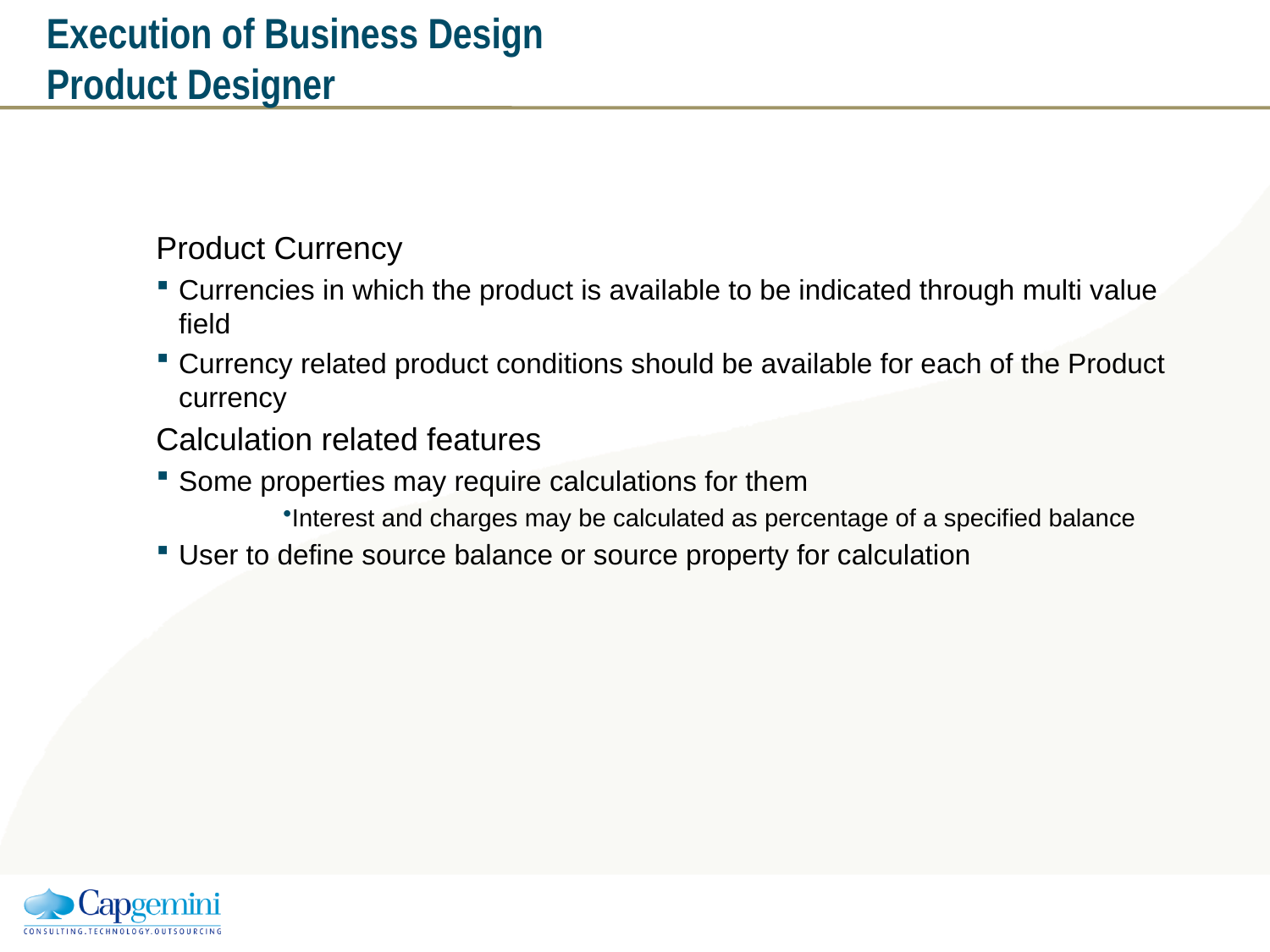

# Execution of Business Design Product Designer
Product Currency
Currencies in which the product is available to be indicated through multi value field
Currency related product conditions should be available for each of the Product currency
Calculation related features
Some properties may require calculations for them
Interest and charges may be calculated as percentage of a specified balance
User to define source balance or source property for calculation